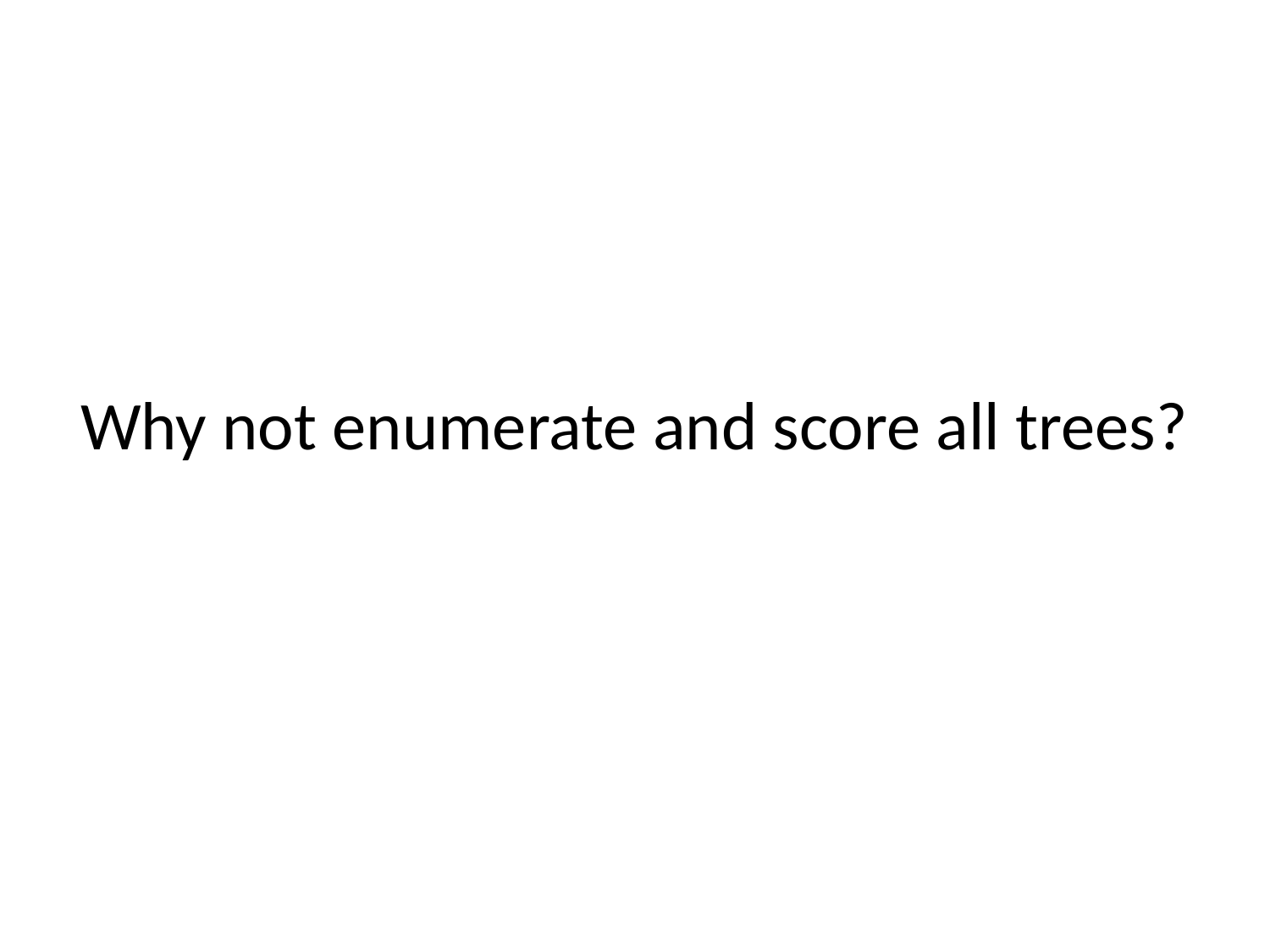

Why not enumerate and score all trees?